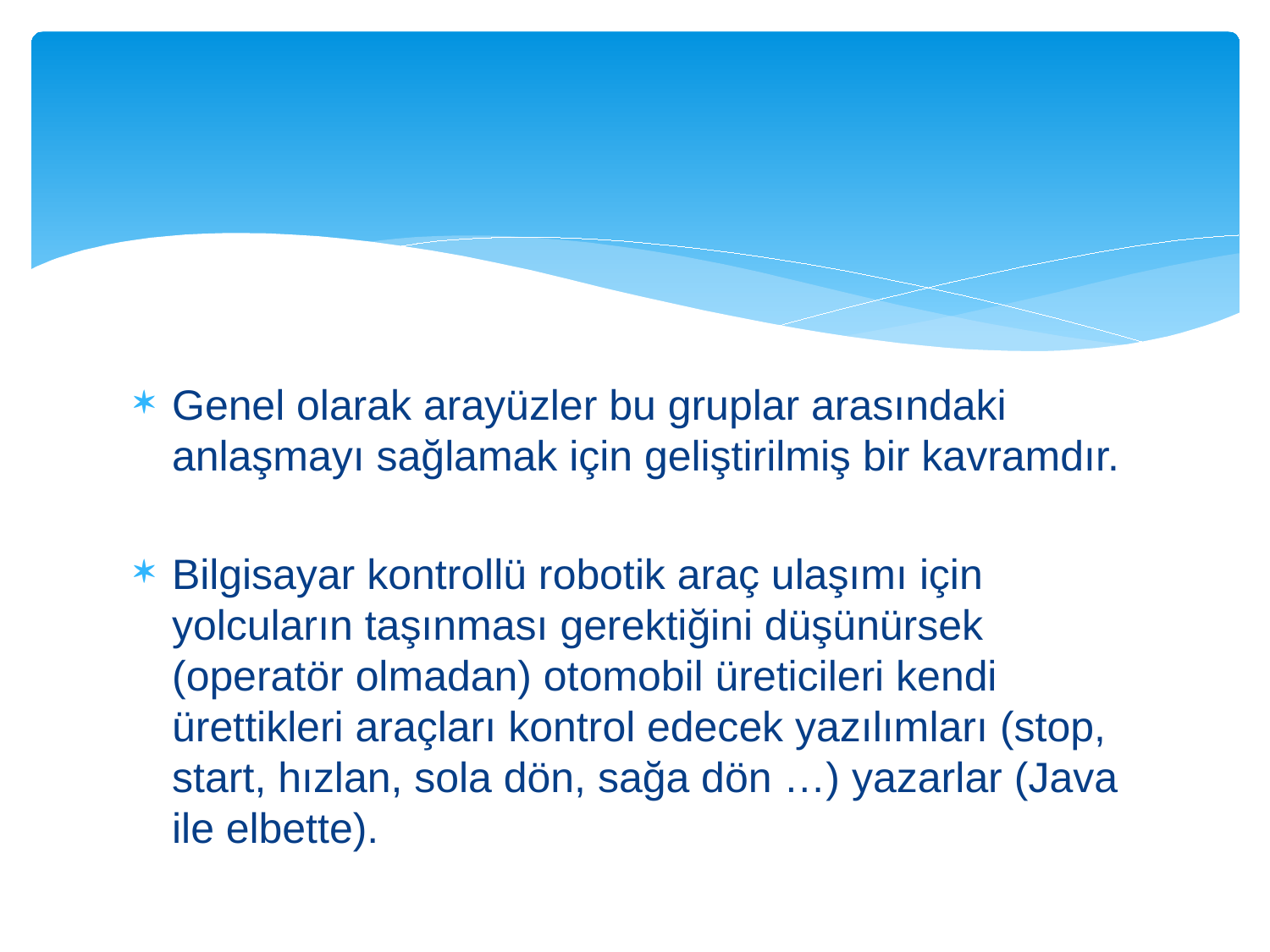

#
Genel olarak arayüzler bu gruplar arasındaki anlaşmayı sağlamak için geliştirilmiş bir kavramdır.

Bilgisayar kontrollü robotik araç ulaşımı için yolcuların taşınması gerektiğini düşünürsek (operatör olmadan) otomobil üreticileri kendi ürettikleri araçları kontrol edecek yazılımları (stop, start, hızlan, sola dön, sağa dön …) yazarlar (Java ile elbette).